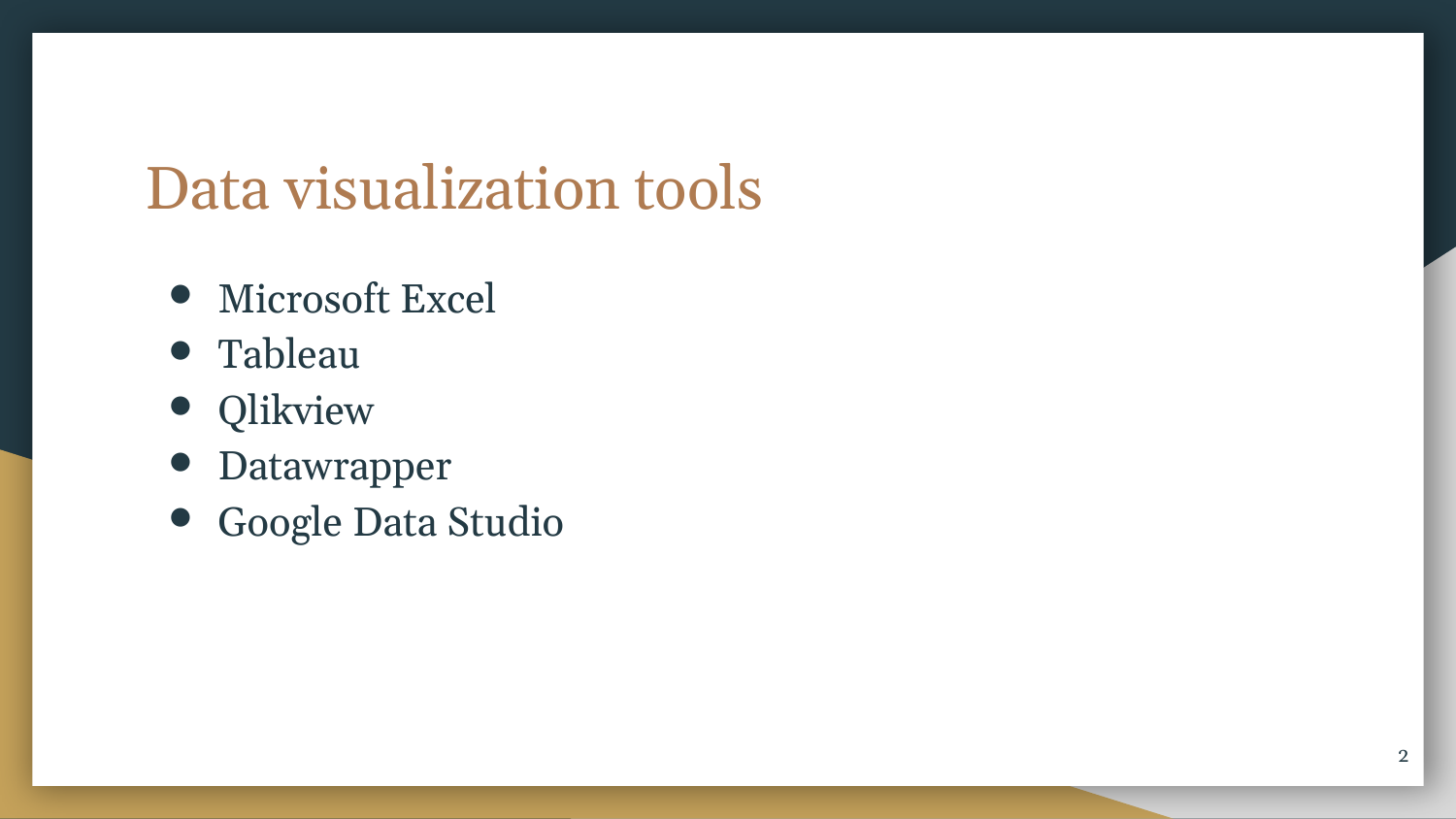

# Data visualization tools
Microsoft Excel
Tableau
Qlikview
Datawrapper
Google Data Studio
2